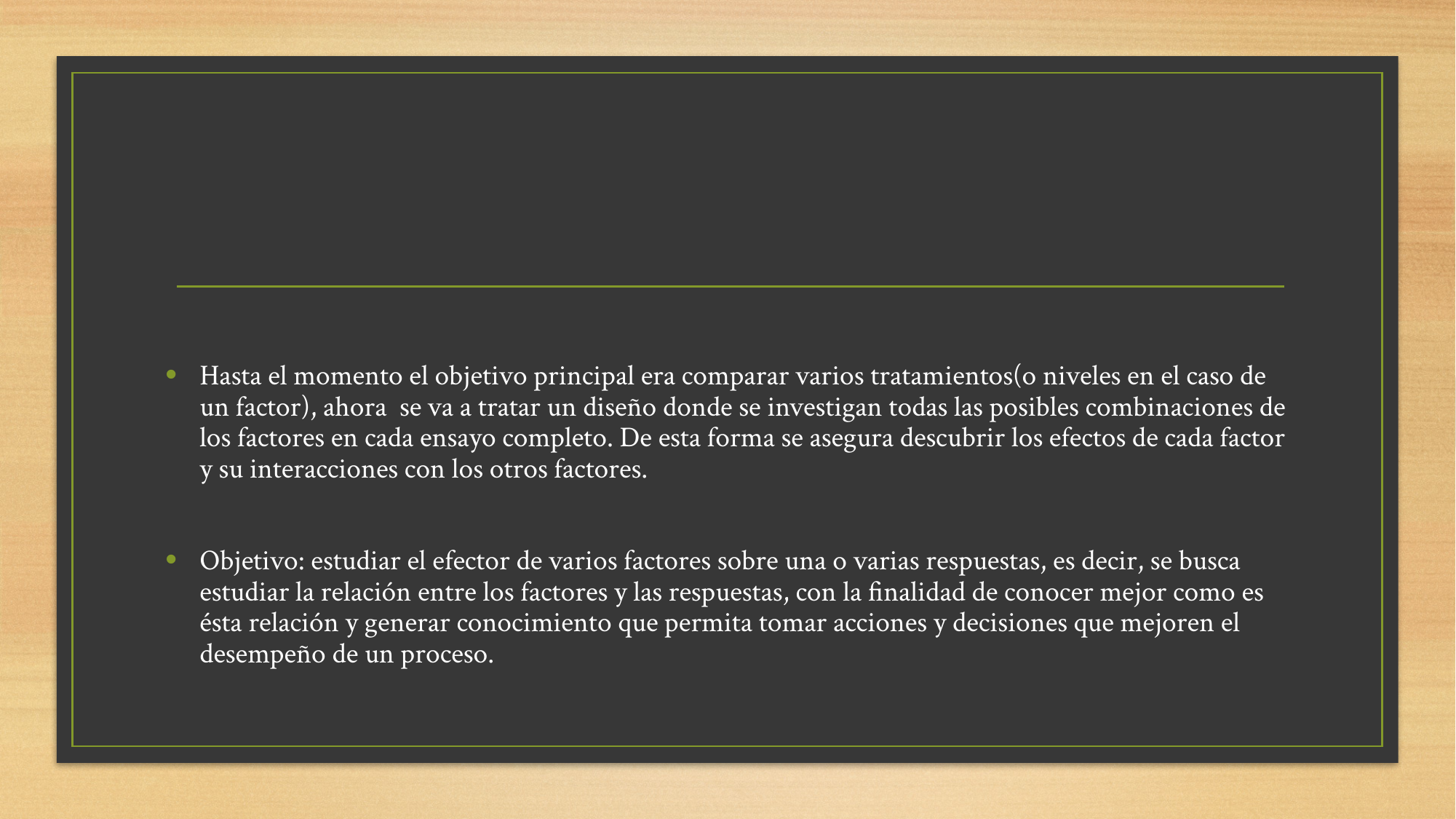

Hasta el momento el objetivo principal era comparar varios tratamientos(o niveles en el caso de un factor), ahora  se va a tratar un diseño donde se investigan todas las posibles combinaciones de los factores en cada ensayo completo. De esta forma se asegura descubrir los efectos de cada factor y su interacciones con los otros factores.

Objetivo: estudiar el efector de varios factores sobre una o varias respuestas, es decir, se busca estudiar la relación entre los factores y las respuestas, con la finalidad de conocer mejor como es ésta relación y generar conocimiento que permita tomar acciones y decisiones que mejoren el desempeño de un proceso.